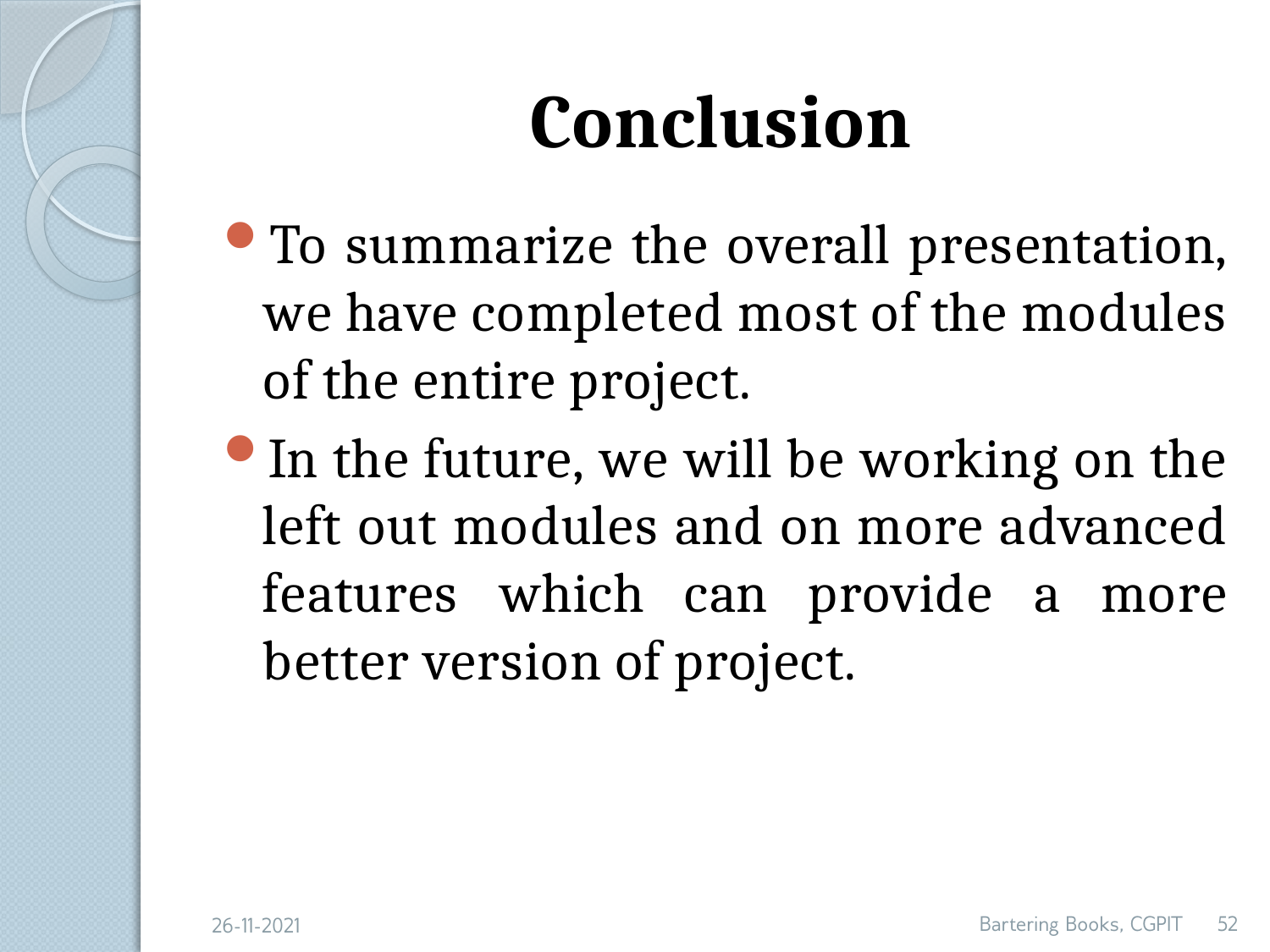

# Conclusion
To summarize the overall presentation, we have completed most of the modules of the entire project.
In the future, we will be working on the left out modules and on more advanced features which can provide a more better version of project.
Bartering Books, CGPIT
52
26-11-2021